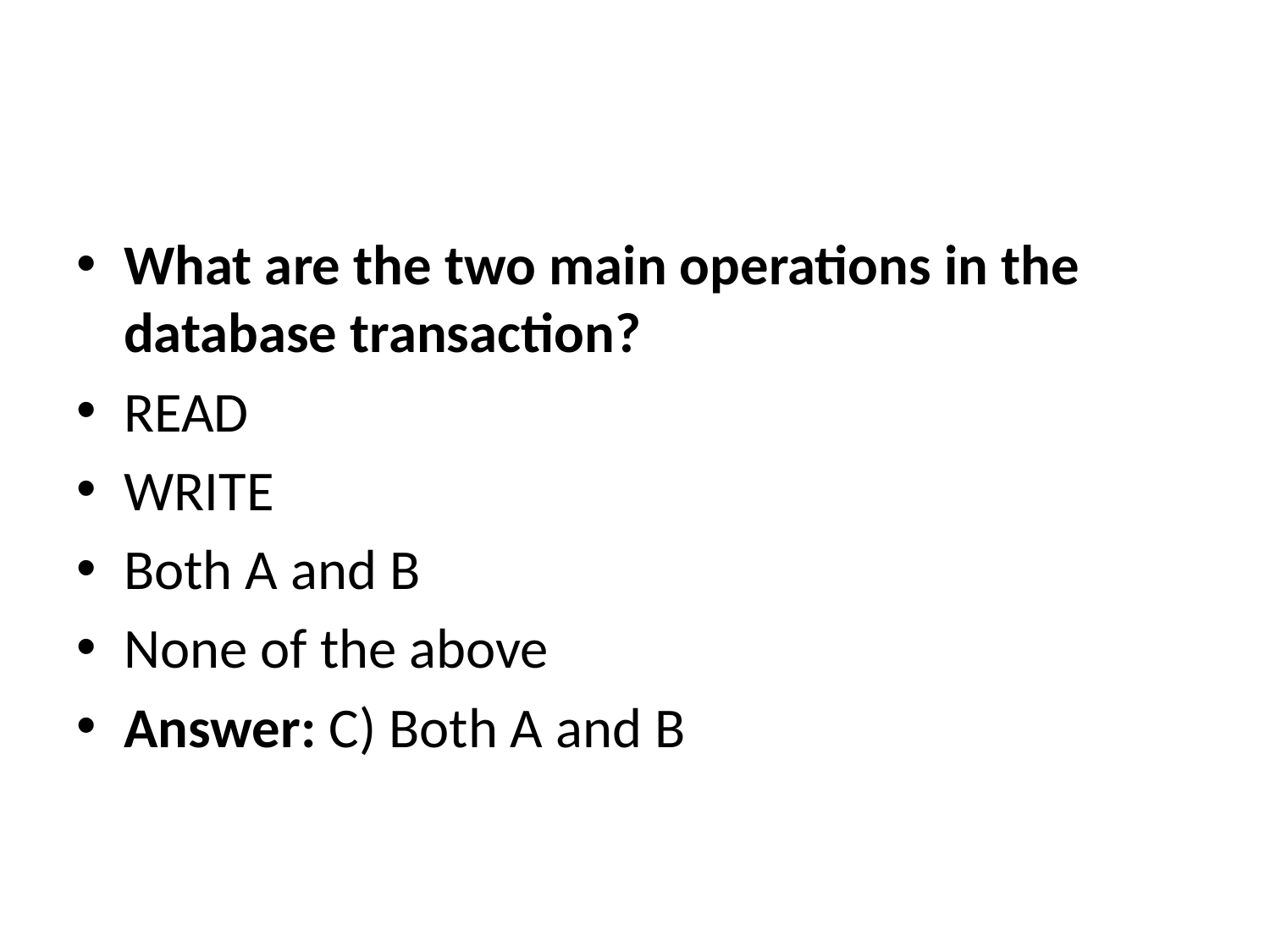

#
What are the two main operations in the database transaction?
READ
WRITE
Both A and B
None of the above
Answer: C) Both A and B